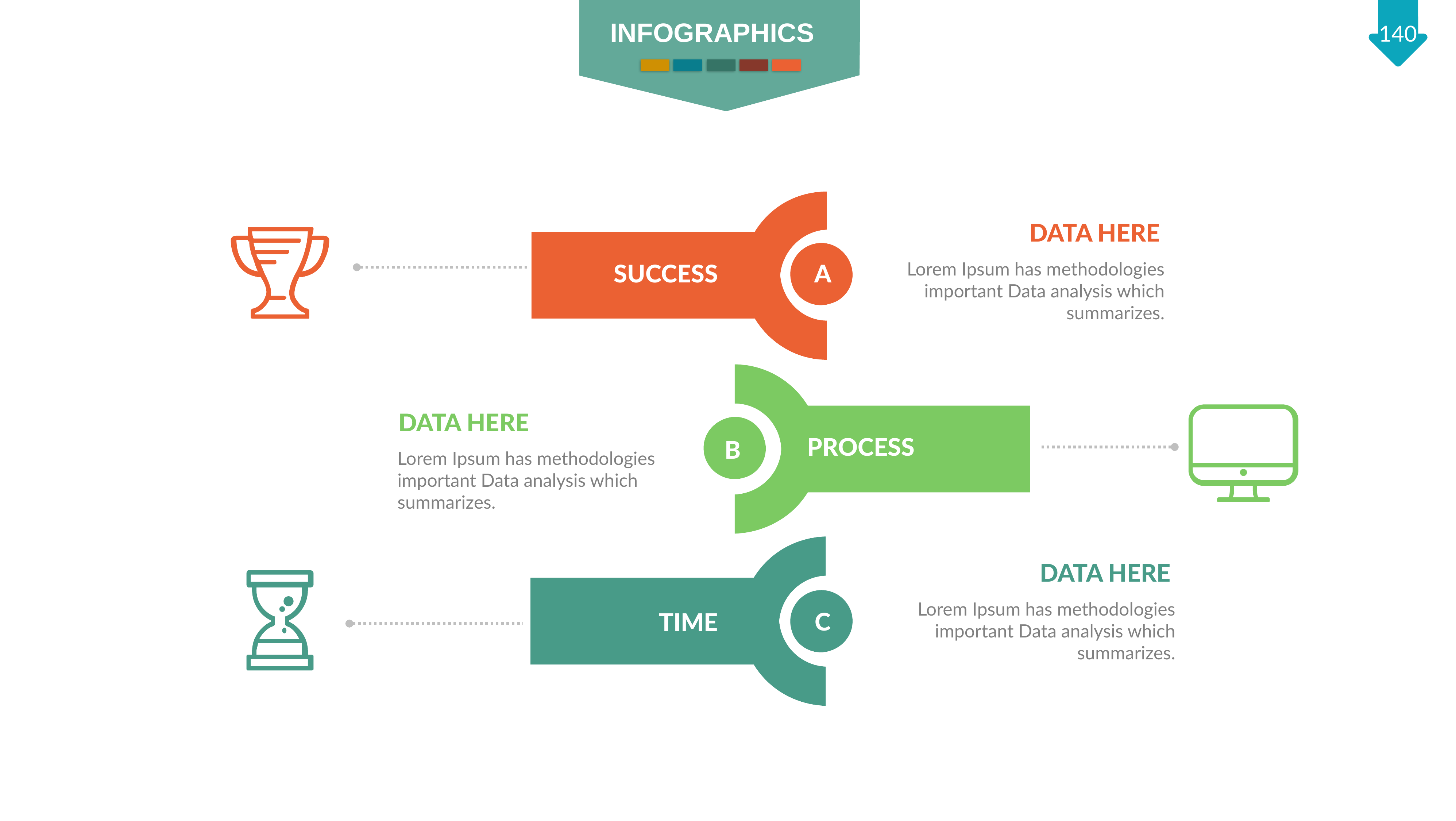

INFOGRAPHICS

SUCCESS
A
DATA HERE

Lorem Ipsum has methodologies important Data analysis which summarizes.

PROCESS
B
DATA HERE

Lorem Ipsum has methodologies important Data analysis which summarizes.

C
TIME
DATA HERE

Lorem Ipsum has methodologies important Data analysis which summarizes.